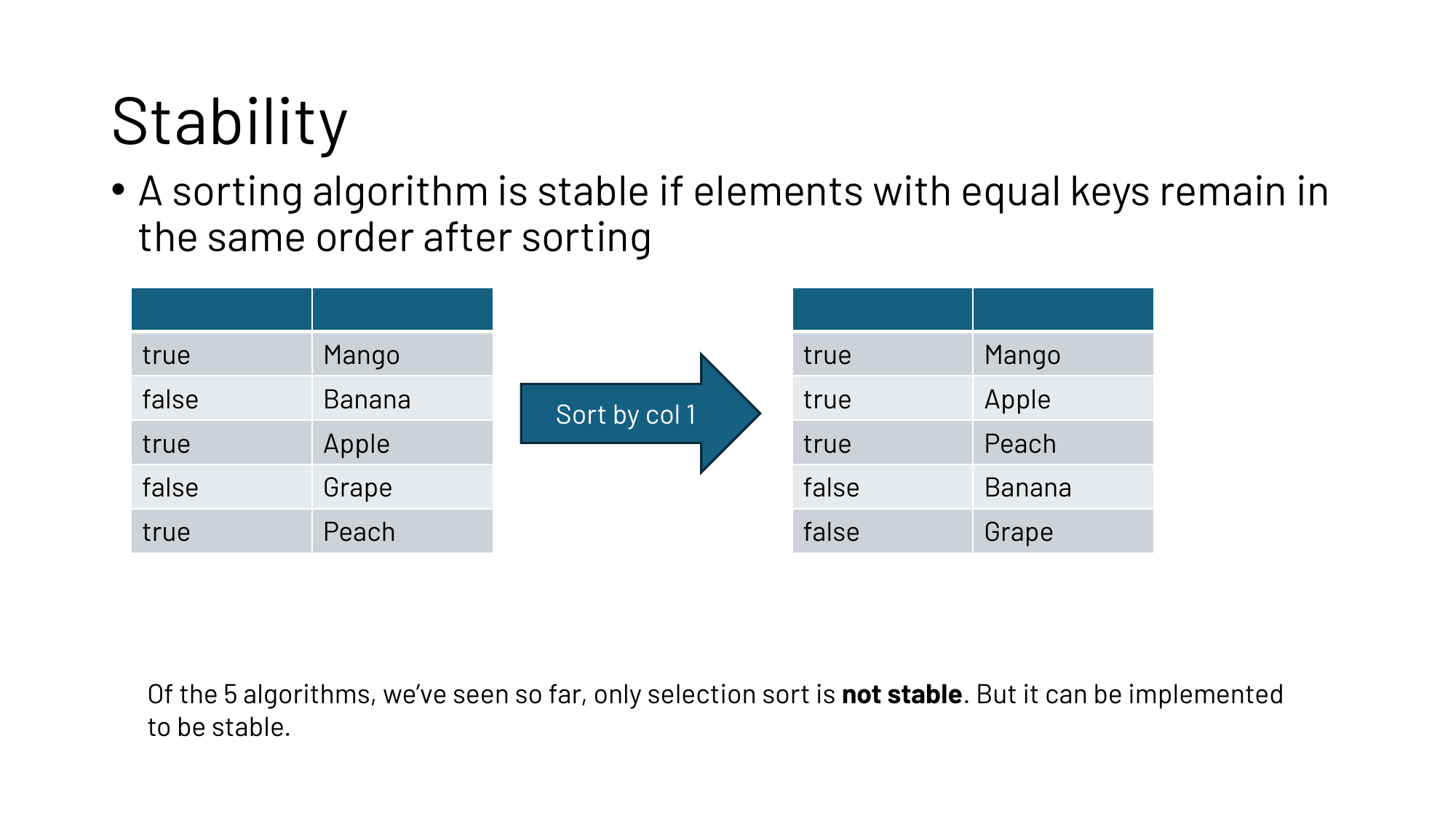

# Stability
A sorting algorithm is stable if elements with equal keys remain in the same order after sorting

|  |  |
| --- | --- |
| true | Mango |
| false | Banana |
| true | Apple |
| false | Grape |
| true | Peach |
|  |  |
| --- | --- |
| true | Mango |
| true | Apple |
| true | Peach |
| false | Banana |
| false | Grape |
Sort by col 1
Of the 5 algorithms, we’ve seen so far, only selection sort is not stable. But it can be implemented to be stable.